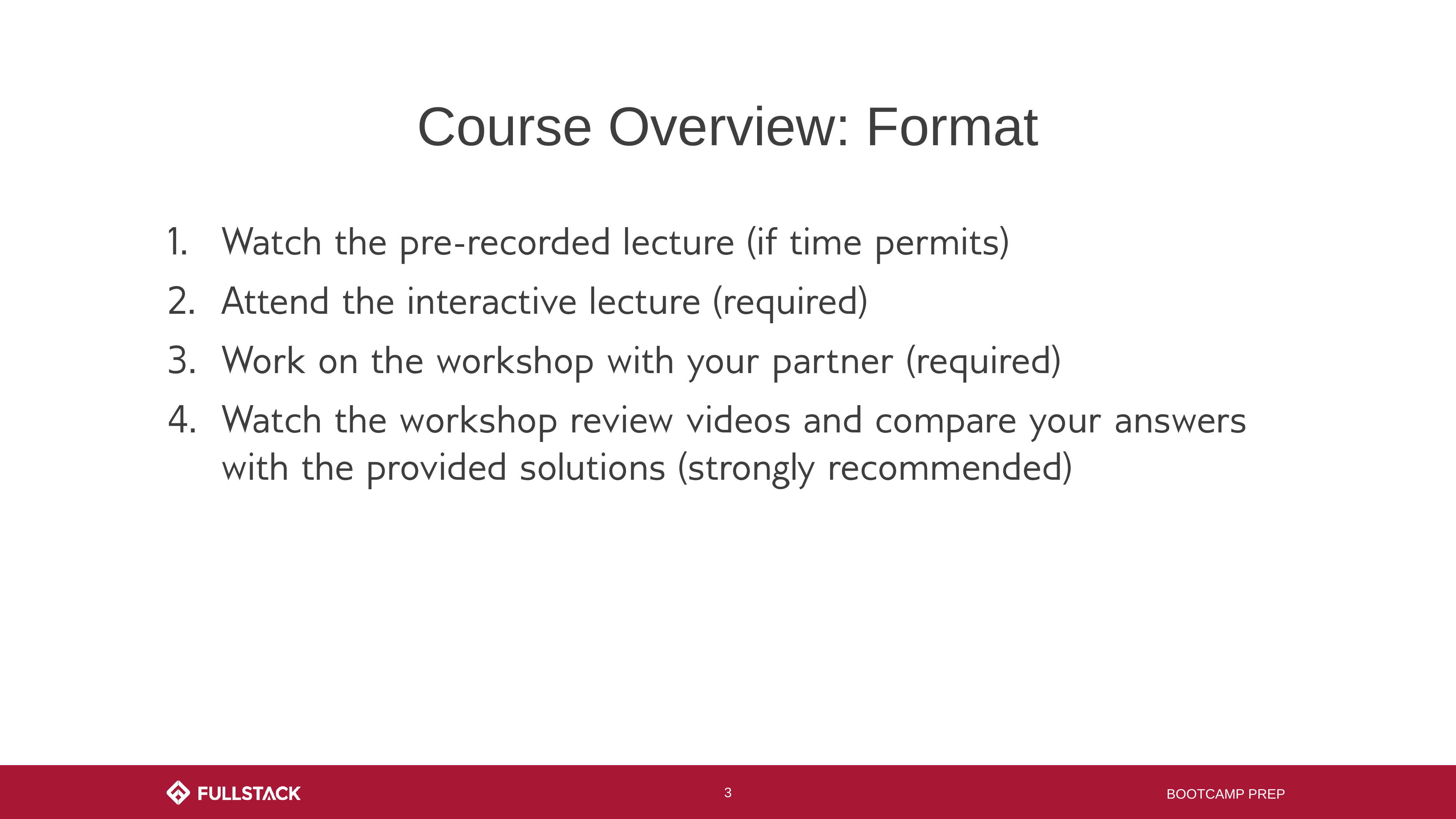

# Course Overview: Format
Watch the pre-recorded lecture (if time permits)
Attend the interactive lecture (required)
Work on the workshop with your partner (required)
Watch the workshop review videos and compare your answers with the provided solutions (strongly recommended)
3
BOOTCAMP PREP